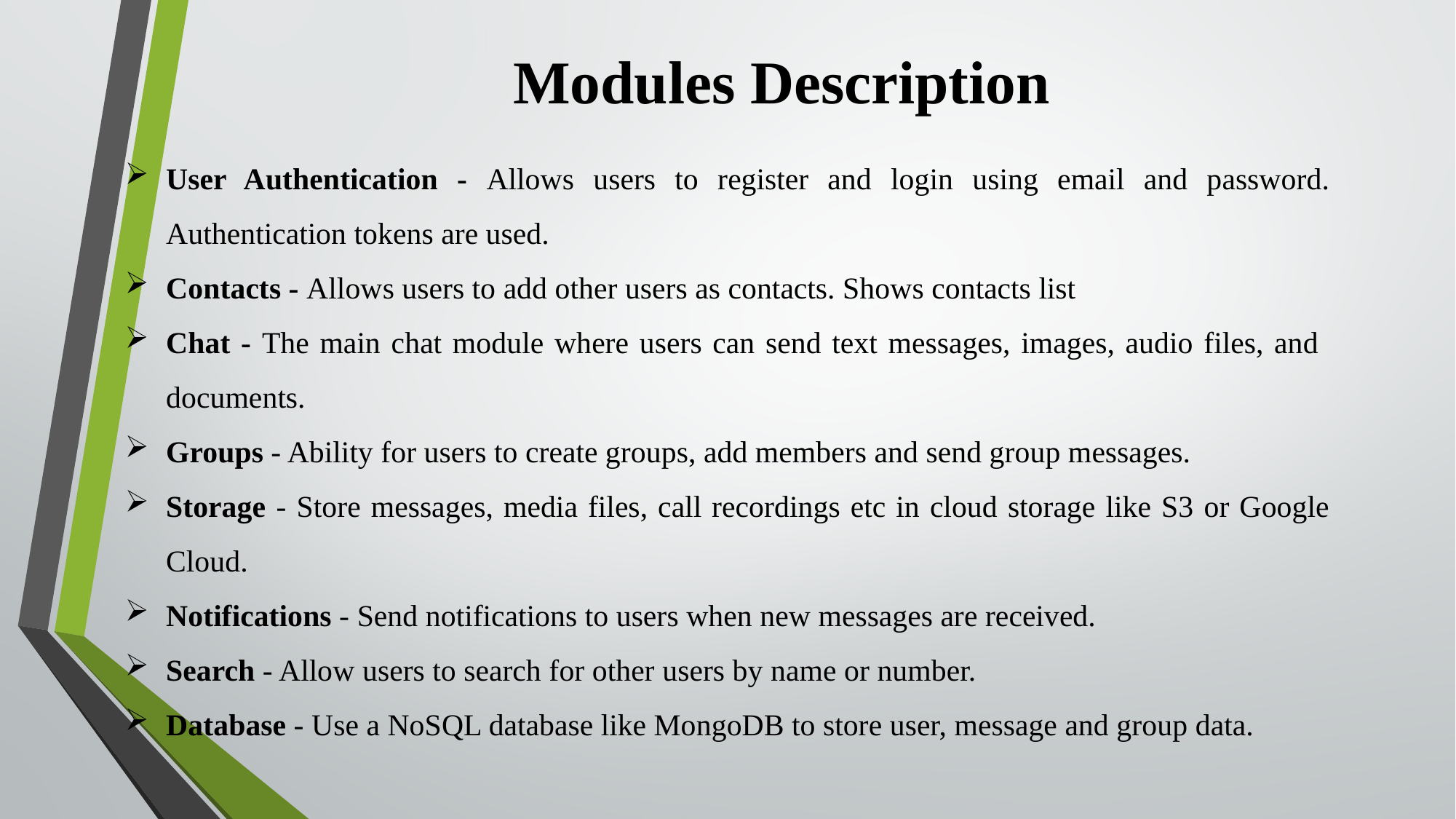

# Modules Description
User Authentication - Allows users to register and login using email and password. Authentication tokens are used.
Contacts - Allows users to add other users as contacts. Shows contacts list
Chat - The main chat module where users can send text messages, images, audio files, and  documents.
Groups - Ability for users to create groups, add members and send group messages.
Storage - Store messages, media files, call recordings etc in cloud storage like S3 or Google Cloud.
Notifications - Send notifications to users when new messages are received.
Search - Allow users to search for other users by name or number.
Database - Use a NoSQL database like MongoDB to store user, message and group data.